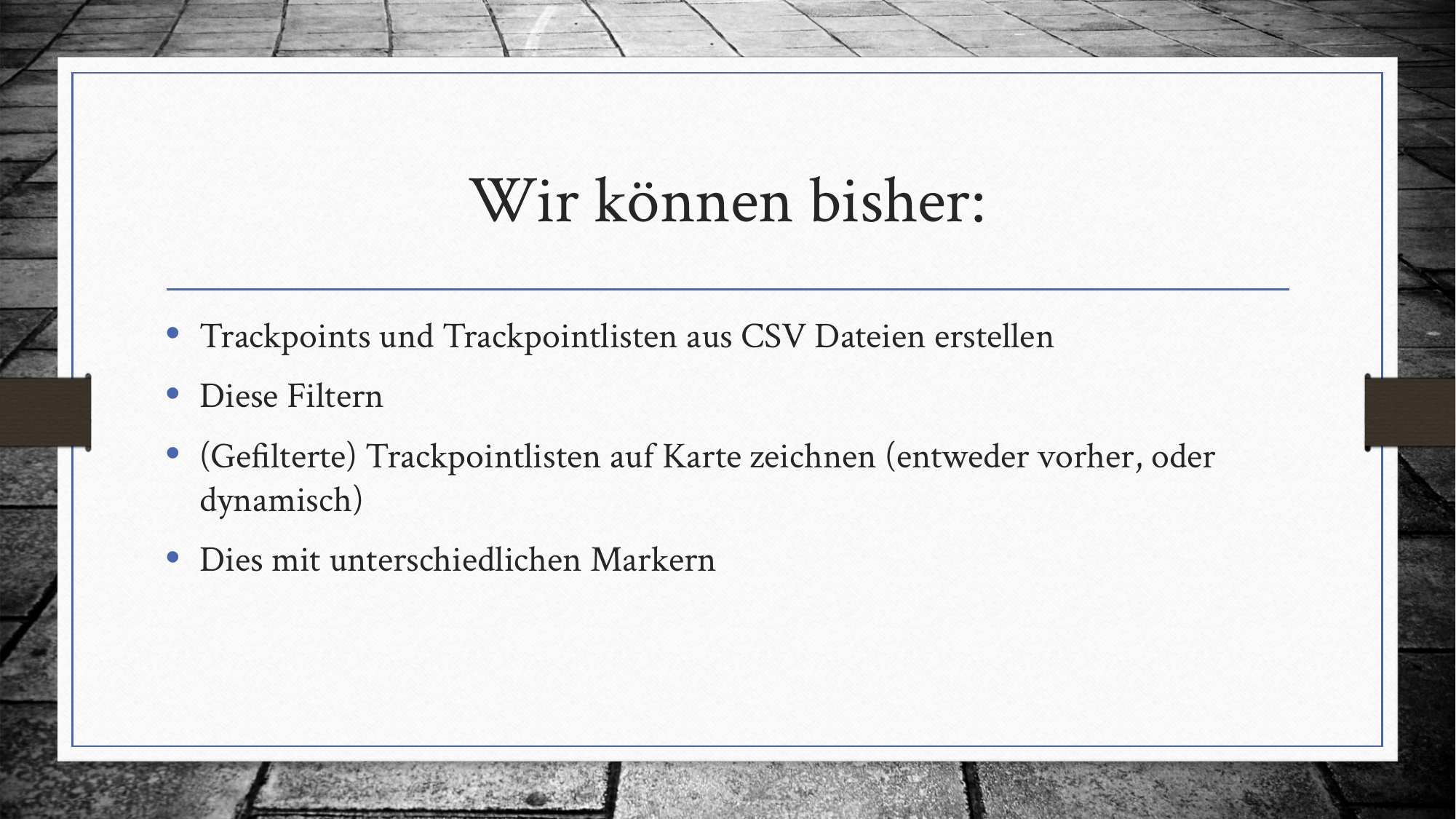

# Wir können bisher:
Trackpoints und Trackpointlisten aus CSV Dateien erstellen
Diese Filtern
(Gefilterte) Trackpointlisten auf Karte zeichnen (entweder vorher, oder dynamisch)
Dies mit unterschiedlichen Markern